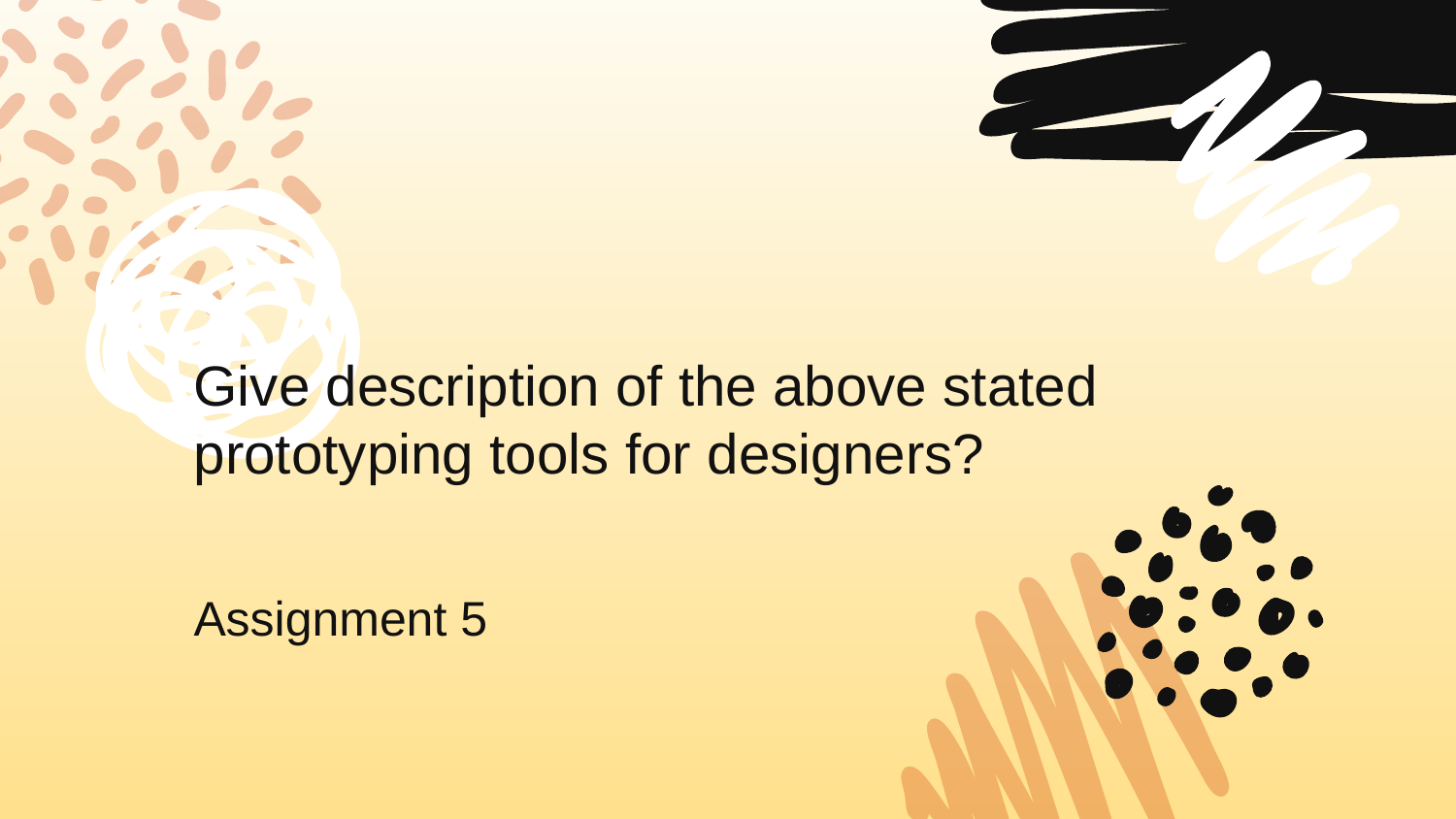

# Give description of the above stated prototyping tools for designers?
Assignment 5